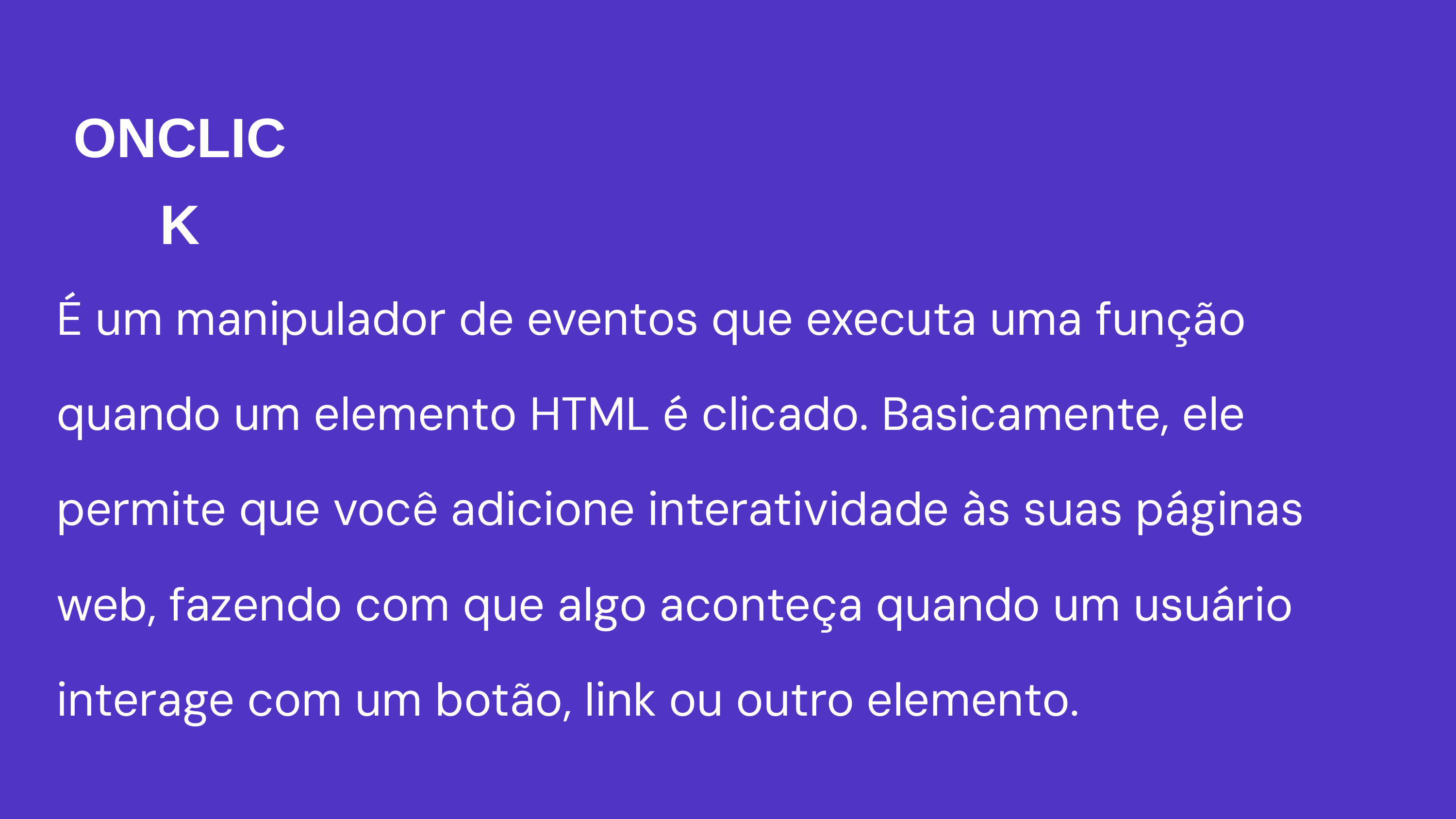

ONCLICK
É um manipulador de eventos que executa uma função quando um elemento HTML é clicado. Basicamente, ele permite que você adicione interatividade às suas páginas web, fazendo com que algo aconteça quando um usuário interage com um botão, link ou outro elemento.